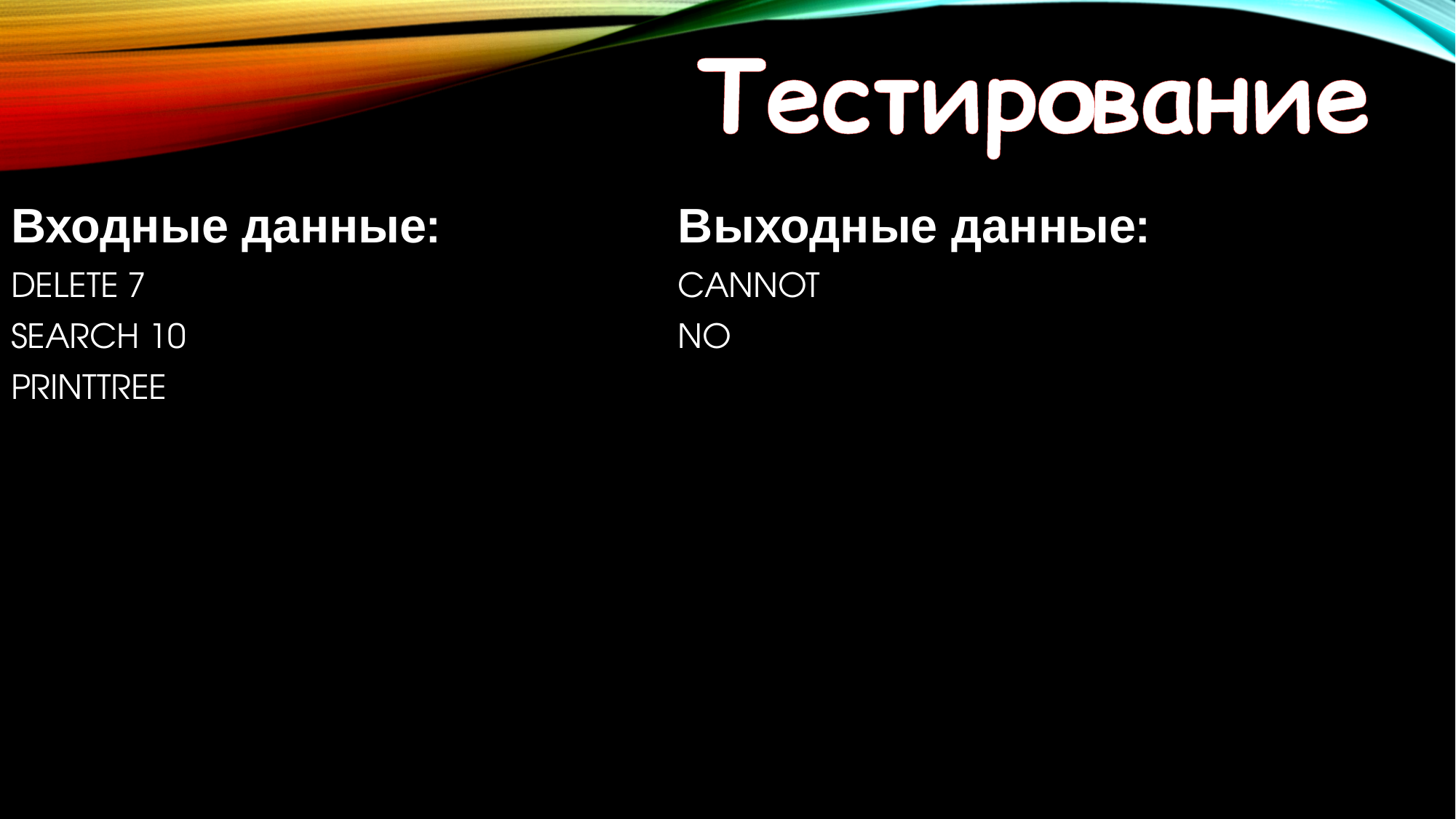

Тестирование
Входные данные:
DELETE 7
SEARCH 10
PRINTTREE
Выходные данные:
CANNOT
NO